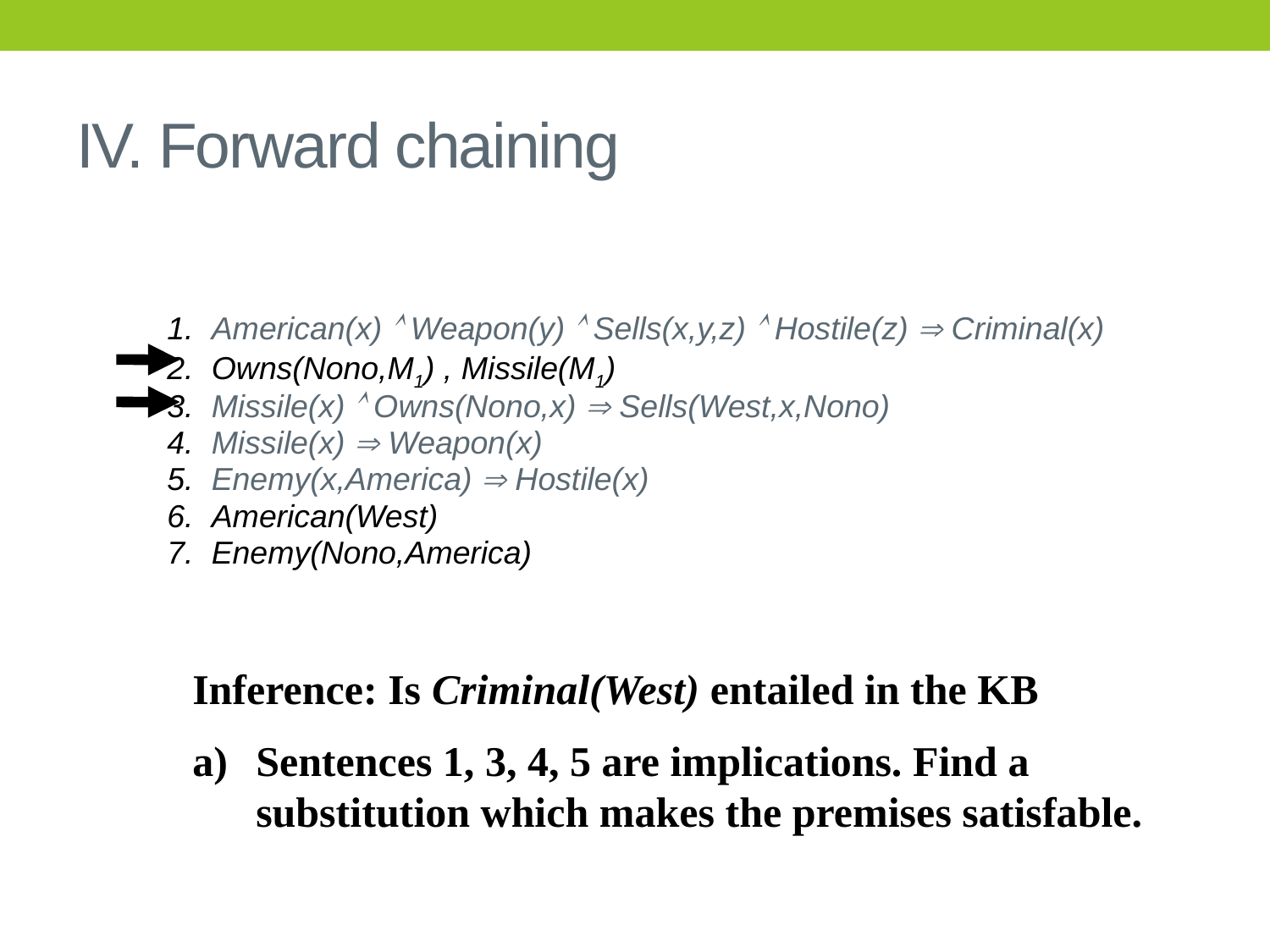

# IV. Forward chaining

1.  American(x) ∧ Weapon(y) ∧ Sells(x,y,z) ∧ Hostile(z) ⇒ Criminal(x)
2.  Owns(Nono,M1) , Missile(M1)
3.  Missile(x) ∧ Owns(Nono,x) ⇒ Sells(West,x,Nono)
4.  Missile(x) ⇒ Weapon(x)
5.  Enemy(x,America) ⇒ Hostile(x)
6.  American(West)
7.  Enemy(Nono,America)

Inference: Is Criminal(West) entailed in the KB
Sentences 1, 3, 4, 5 are implications. Find a substitution which makes the premises satisfable.